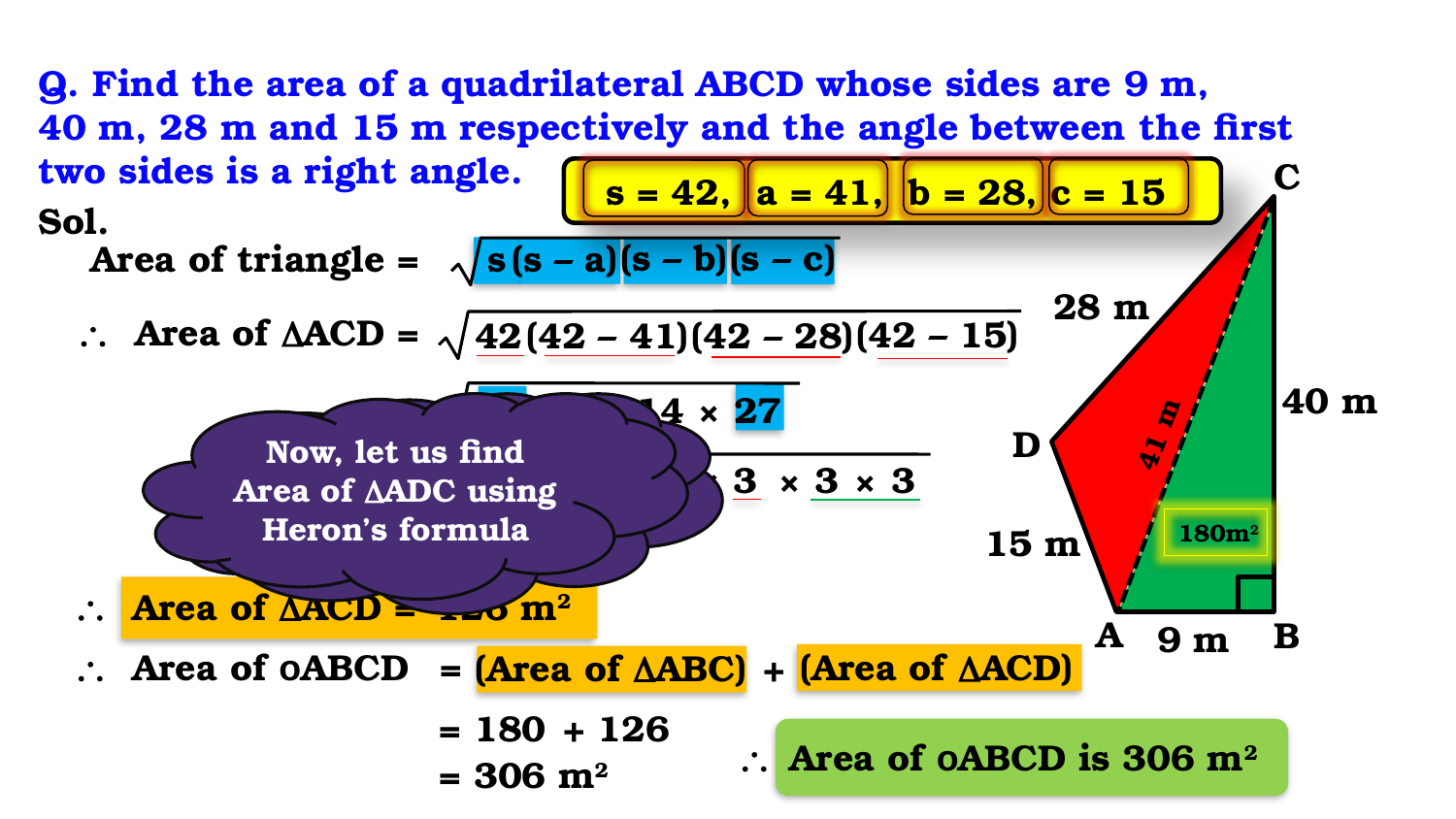

Q. Find the area of a quadrilateral ABCD whose sides are 9 m,
40 m, 28 m and 15 m respectively and the angle between the first two sides is a right angle.
C

28 m
40 m
D
15 m
A
B
9 m

180m2

s = 42,  a = 41,  b = 28, c = 15

Sol.

(s – c)
(s – b)
s
(s – a)
Area of triangle =

∴
Area of ΔACD =
(42 – 15)
(42 – 28)
42
(42 – 41)

=
×
1
27
42
14
×
×

Now, let us find
Area of ΔADC using Heron’s formula

41 m
=
×
×
3
3
×
3
×
3
14
14
×

(s – c)
(s – b)
s
(s – a)

=
14
×
3
×
3

∴
Area of ΔACD =
126 m2
∴
Area of oABCD
=
(Area of ΔACD)
(Area of ΔABC)
+

+ 126
=
180

∴
Area of oABCD is 306 m2
=
306 m2